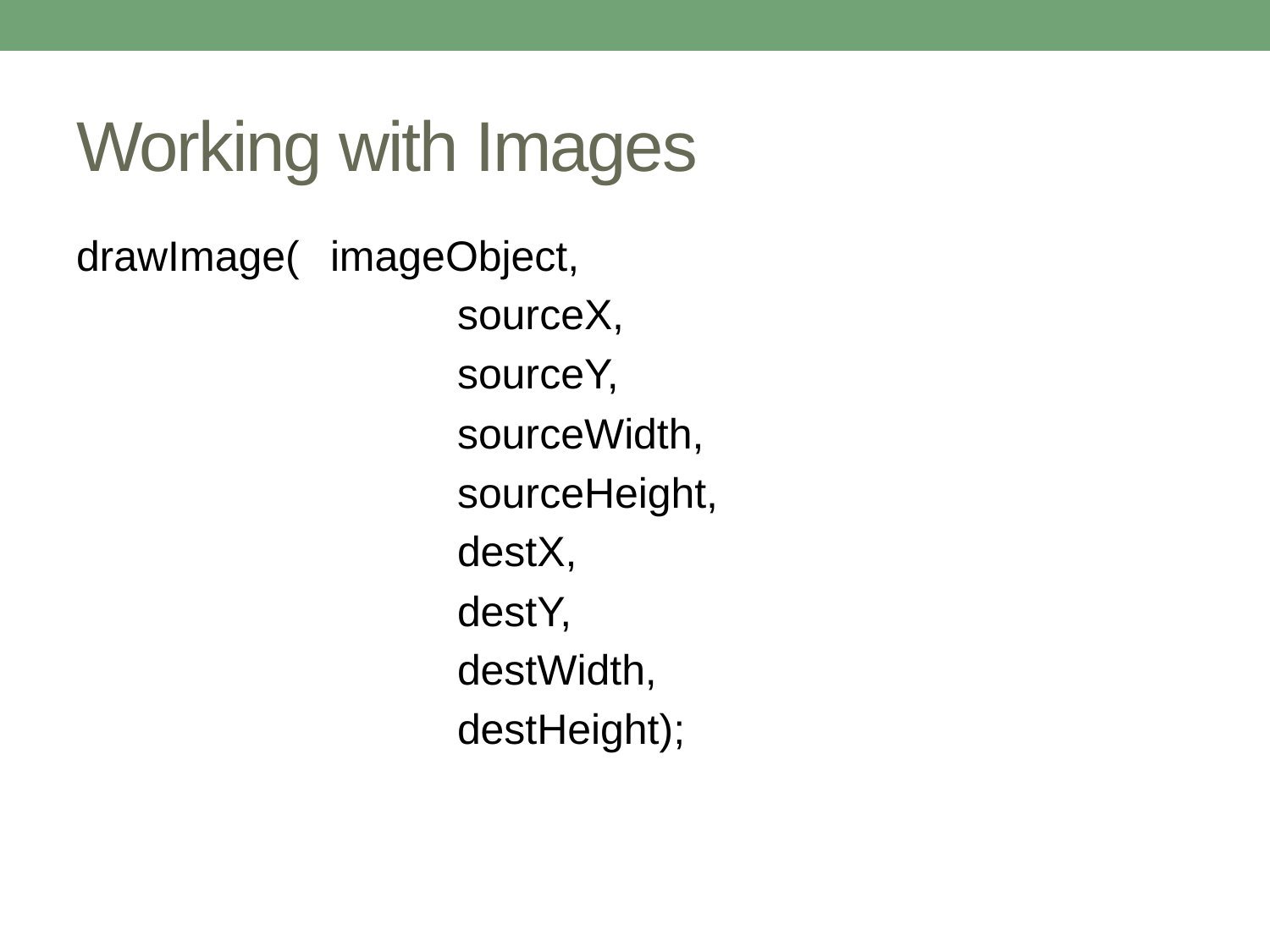

# Working with Images
drawImage( 	imageObject,
			sourceX,
			sourceY,
			sourceWidth,
			sourceHeight,
			destX,
			destY,
			destWidth,
			destHeight);